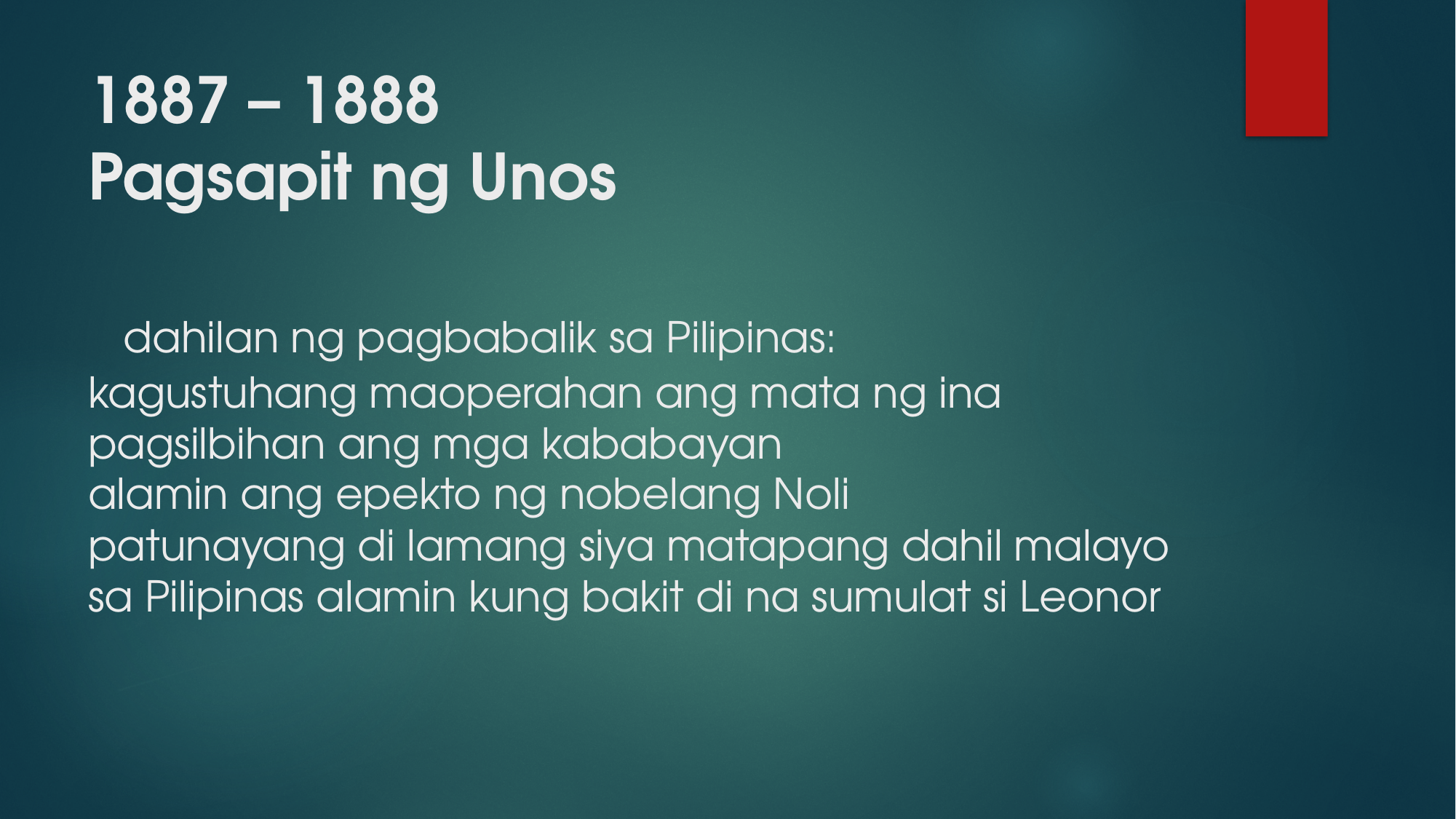

# 1887 – 1888 Pagsapit ng Unos dahilan ng pagbabalik sa Pilipinas: kagustuhang maoperahan ang mata ng ina pagsilbihan ang mga kababayan alamin ang epekto ng nobelang Noli patunayang di lamang siya matapang dahil malayo sa Pilipinas alamin kung bakit di na sumulat si Leonor